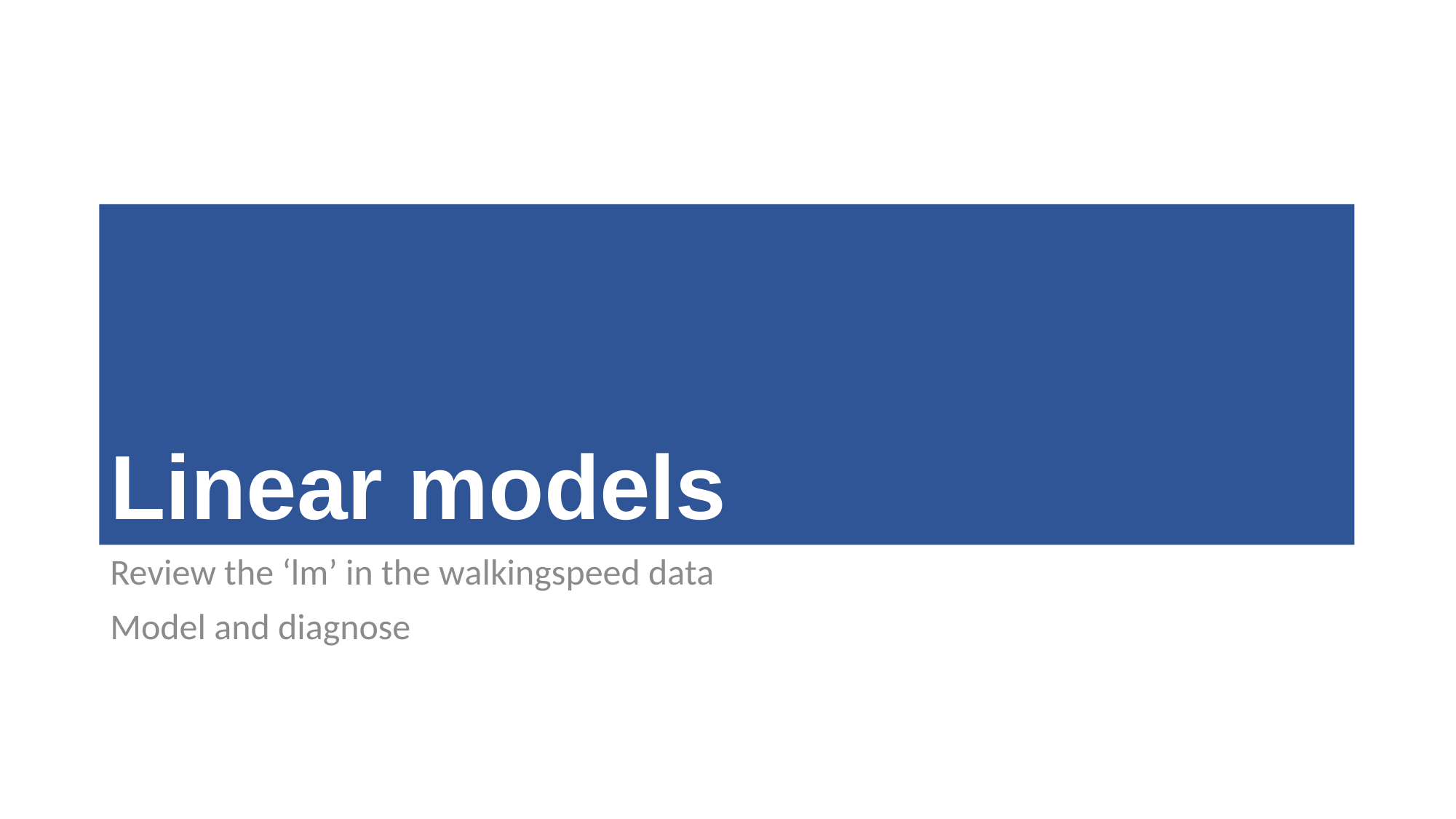

# Linear models
Review the ‘lm’ in the walkingspeed data
Model and diagnose